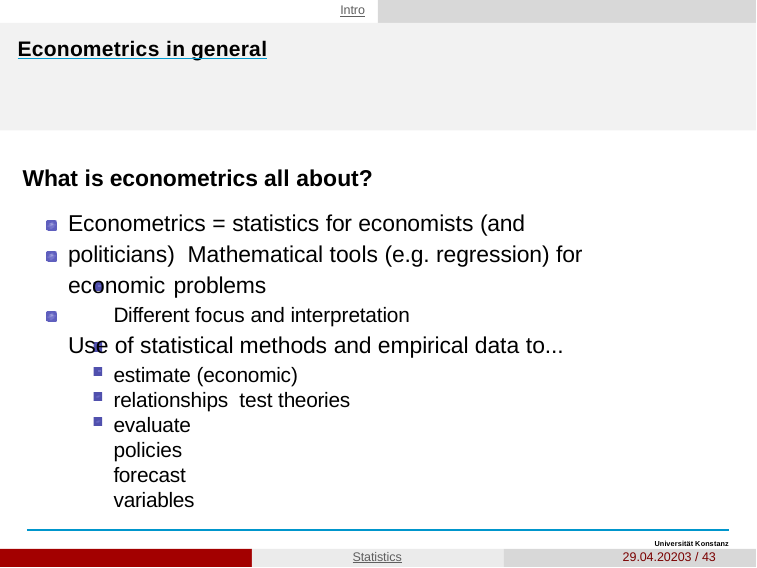

Intro
# Econometrics in general
What is econometrics all about?
Econometrics = statistics for economists (and politicians)  Mathematical tools (e.g. regression) for economic problems
Different focus and interpretation
Use of statistical methods and empirical data to...
estimate (economic) relationships  test theories
evaluate policies  forecast variables

Niklas Bacher & Jonas Schrade
Statistics
29.04.20203 / 43